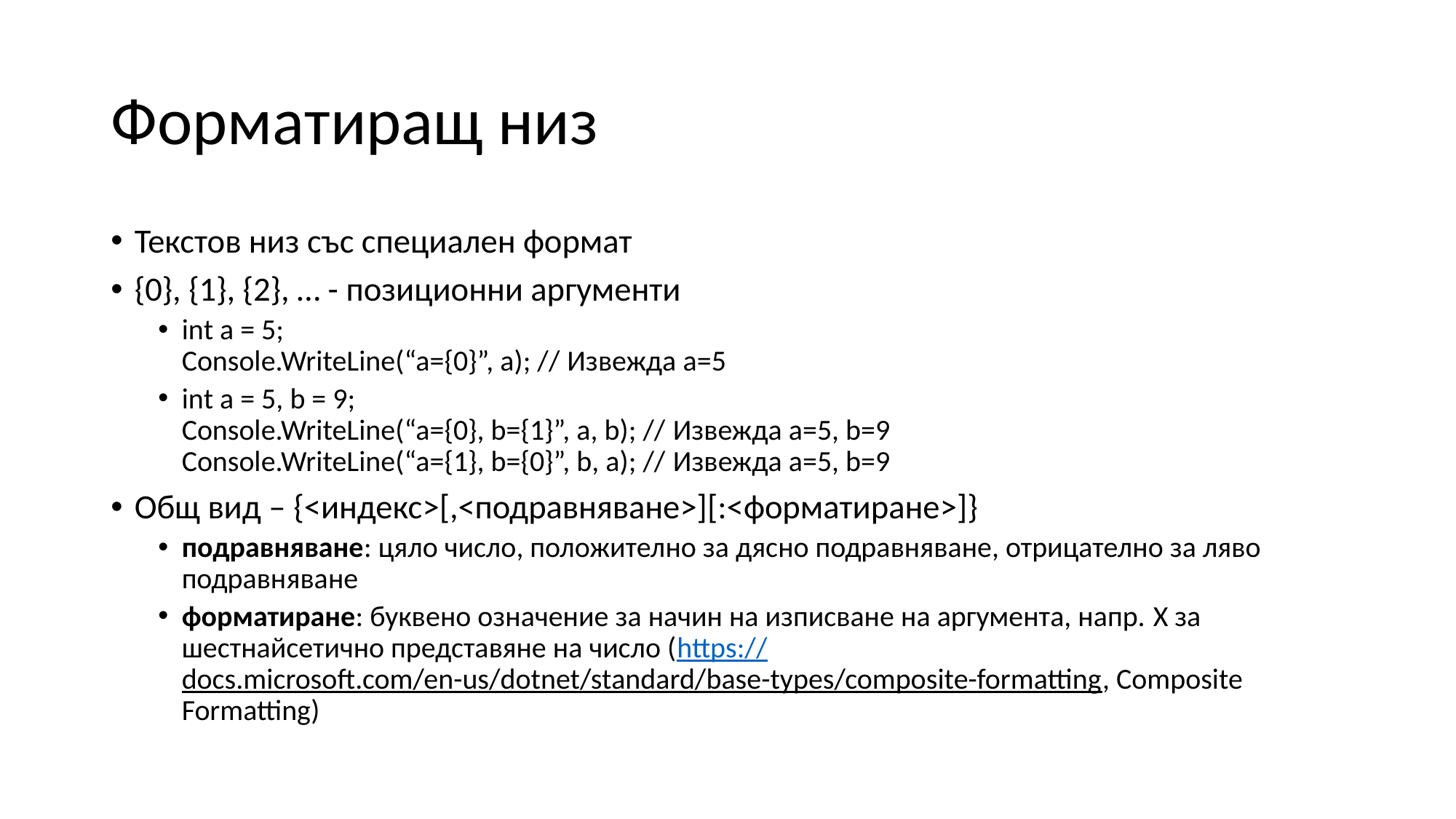

# Форматиращ низ
Текстов низ със специален формат
{0}, {1}, {2}, … - позиционни аргументи
int a = 5;
Console.WriteLine(“a={0}”, a); // Извежда a=5
int a = 5, b = 9;
Console.WriteLine(“a={0}, b={1}”, a, b); // Извежда a=5, b=9
Console.WriteLine(“a={1}, b={0}”, b, a); // Извежда a=5, b=9
Общ вид – {<индекс>[,<подравняване>][:<форматиране>]}
подравняване: цяло число, положително за дясно подравняване, отрицателно за ляво подравняване
форматиране: буквено означение за начин на изписване на аргумента, напр. X за шестнайсетично представяне на число (https://docs.microsoft.com/en-us/dotnet/standard/base-types/composite-formatting, Composite Formatting)